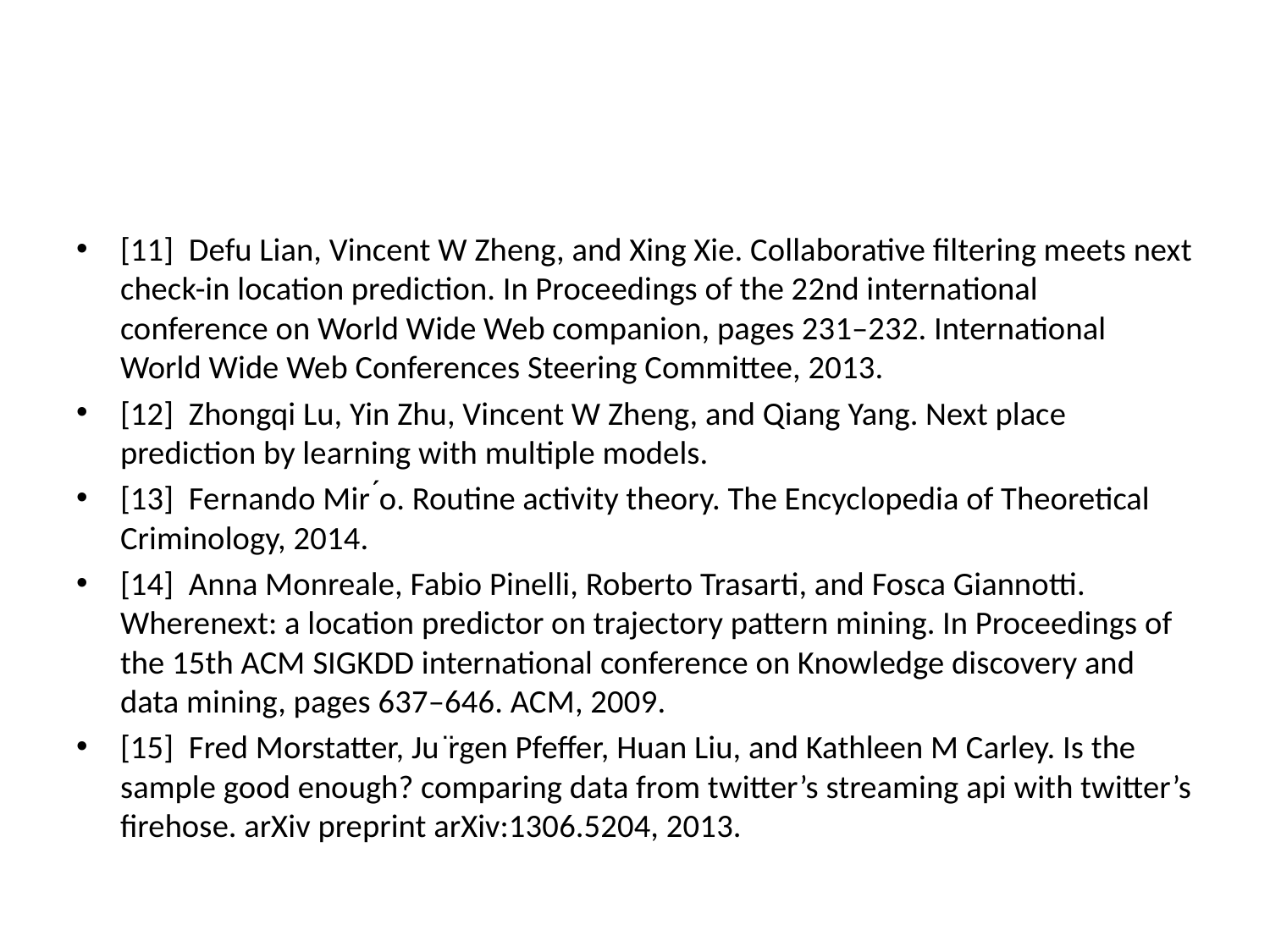

#
[11]  Defu Lian, Vincent W Zheng, and Xing Xie. Collaborative filtering meets next check-in location prediction. In Proceedings of the 22nd international conference on World Wide Web companion, pages 231–232. International World Wide Web Conferences Steering Committee, 2013.
[12]  Zhongqi Lu, Yin Zhu, Vincent W Zheng, and Qiang Yang. Next place prediction by learning with multiple models.
[13]  Fernando Mir ́o. Routine activity theory. The Encyclopedia of Theoretical Criminology, 2014.
[14]  Anna Monreale, Fabio Pinelli, Roberto Trasarti, and Fosca Giannotti. Wherenext: a location predictor on trajectory pattern mining. In Proceedings of the 15th ACM SIGKDD international conference on Knowledge discovery and data mining, pages 637–646. ACM, 2009.
[15]  Fred Morstatter, Ju ̈rgen Pfeffer, Huan Liu, and Kathleen M Carley. Is the sample good enough? comparing data from twitter’s streaming api with twitter’s firehose. arXiv preprint arXiv:1306.5204, 2013.